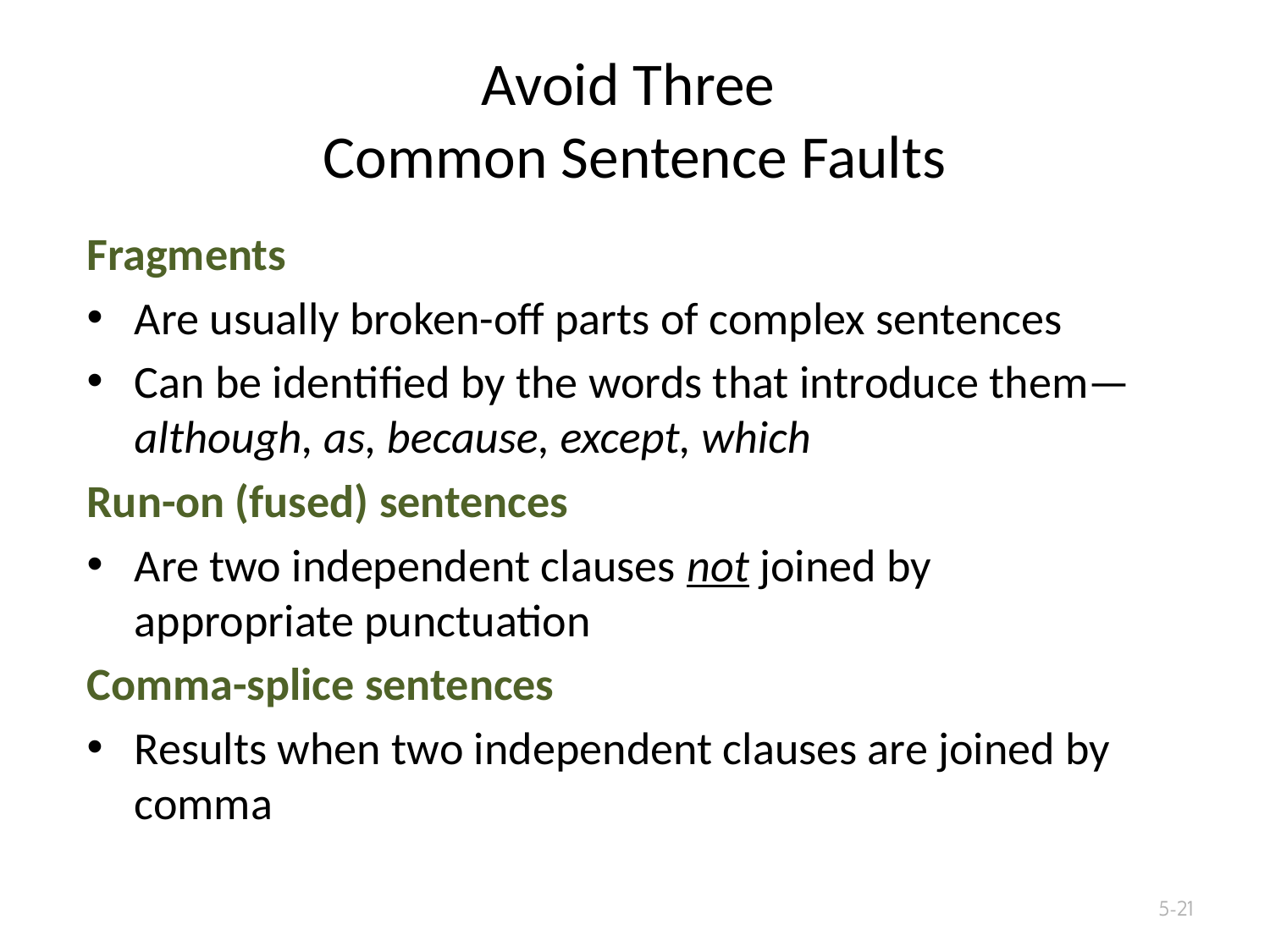

# Avoid Three Common Sentence Faults
Fragments
Are usually broken-off parts of complex sentences
Can be identified by the words that introduce them—although, as, because, except, which
Run-on (fused) sentences
Are two independent clauses not joined by appropriate punctuation
Comma-splice sentences
Results when two independent clauses are joined by comma

Copyright © 2019 by Nelson Education Ltd.
5-21